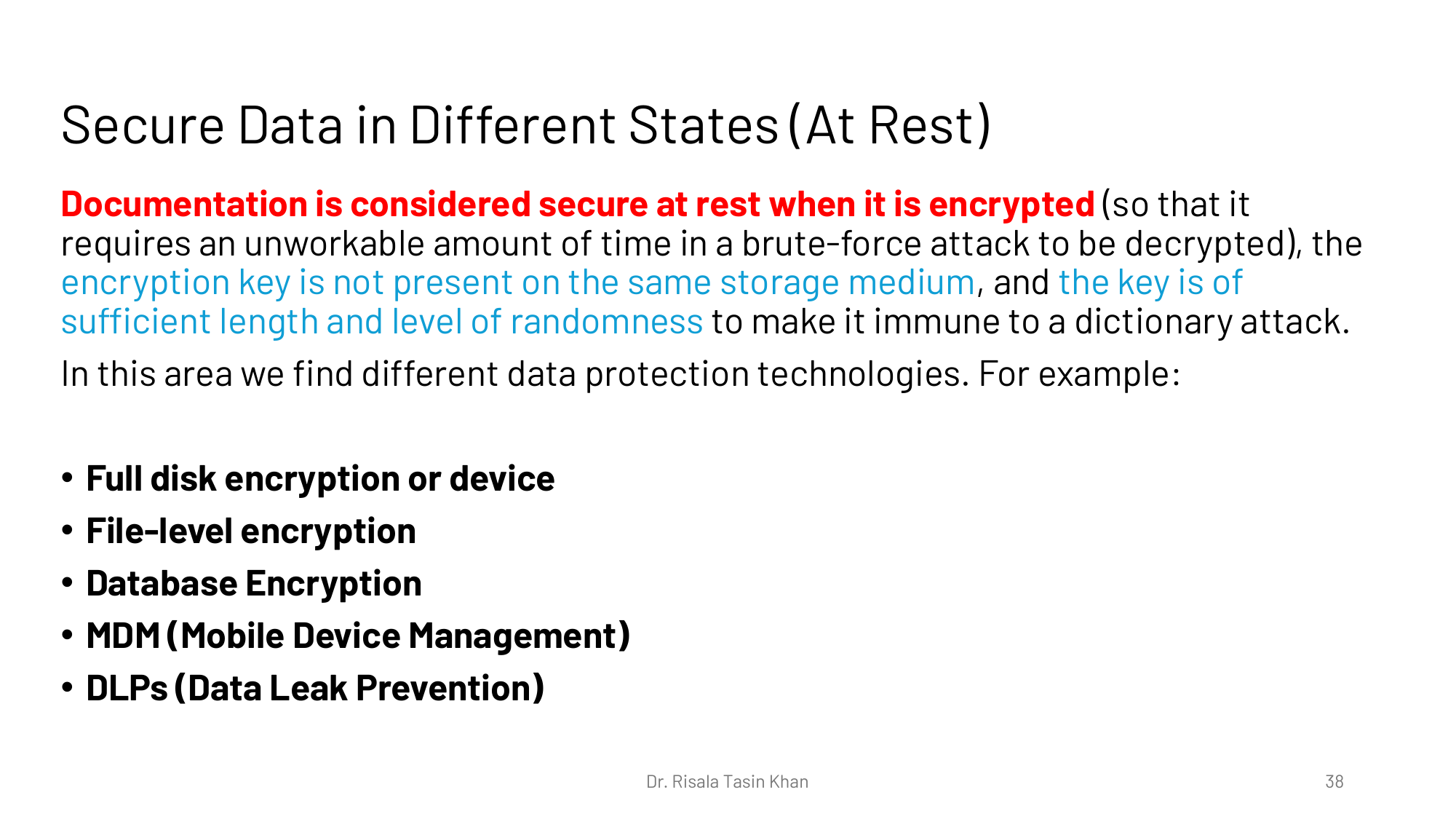

# Secure Data in Different States (At Rest)
Documentation is considered secure at rest when it is encrypted (so that it requires an unworkable amount of time in a brute-force attack to be decrypted), the encryption key is not present on the same storage medium, and the key is of sufficient length and level of randomness to make it immune to a dictionary attack.
In this area we find different data protection technologies. For example:

Full disk encryption or device
File-level encryption
Database Encryption
MDM (Mobile Device Management)
DLPs (Data Leak Prevention)
Dr. Risala Tasin Khan
38